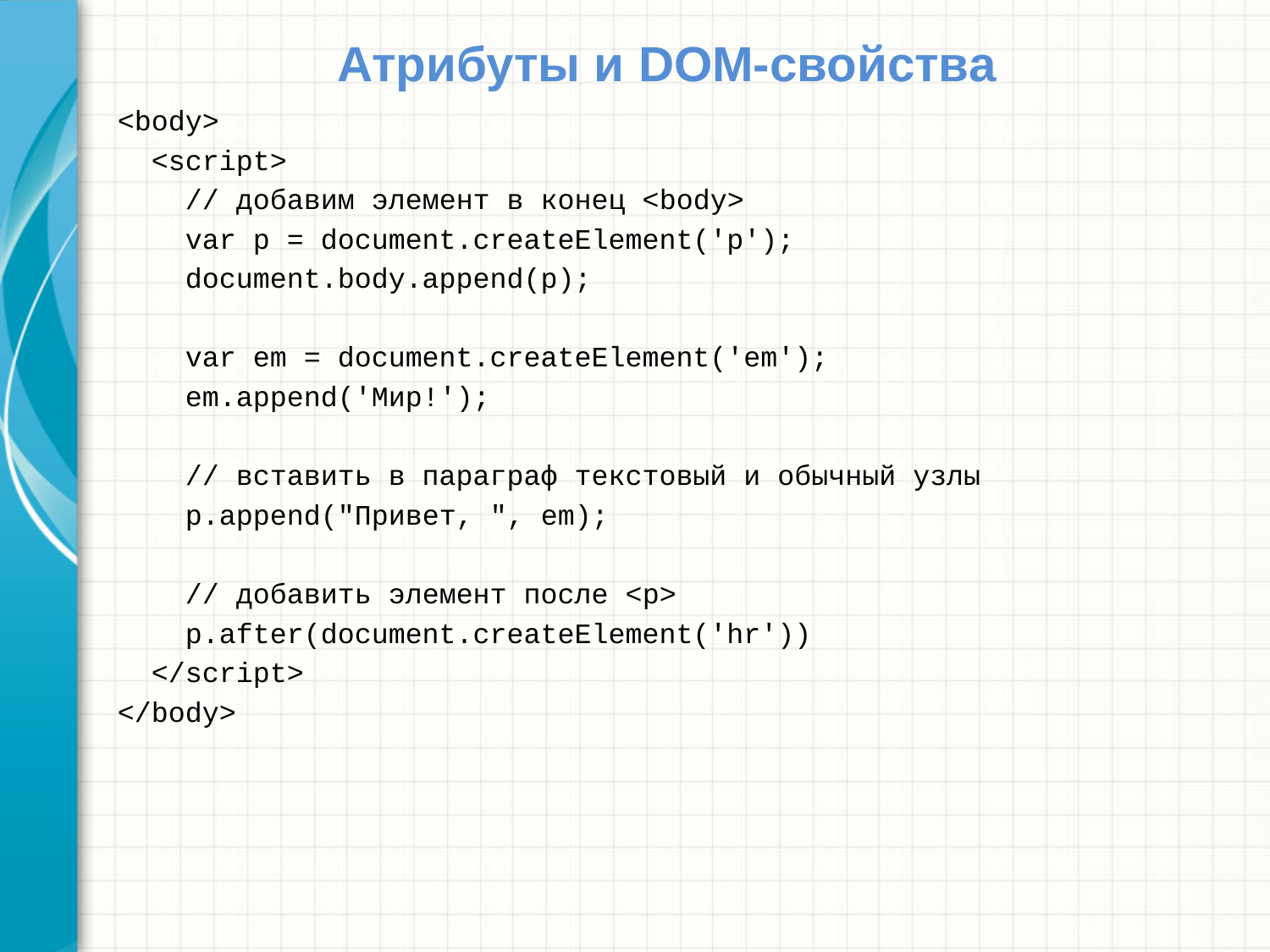

# Атрибуты и DOM-свойства
<body>
  <script>
    // добавим элемент в конец <body>
    var p = document.createElement('p');
    document.body.append(p);

    var em = document.createElement('em');
    em.append('Мир!');

    // вставить в параграф текстовый и обычный узлы
    p.append("Привет, ", em);

    // добавить элемент после <p>
    p.after(document.createElement('hr'))
  </script>
</body>